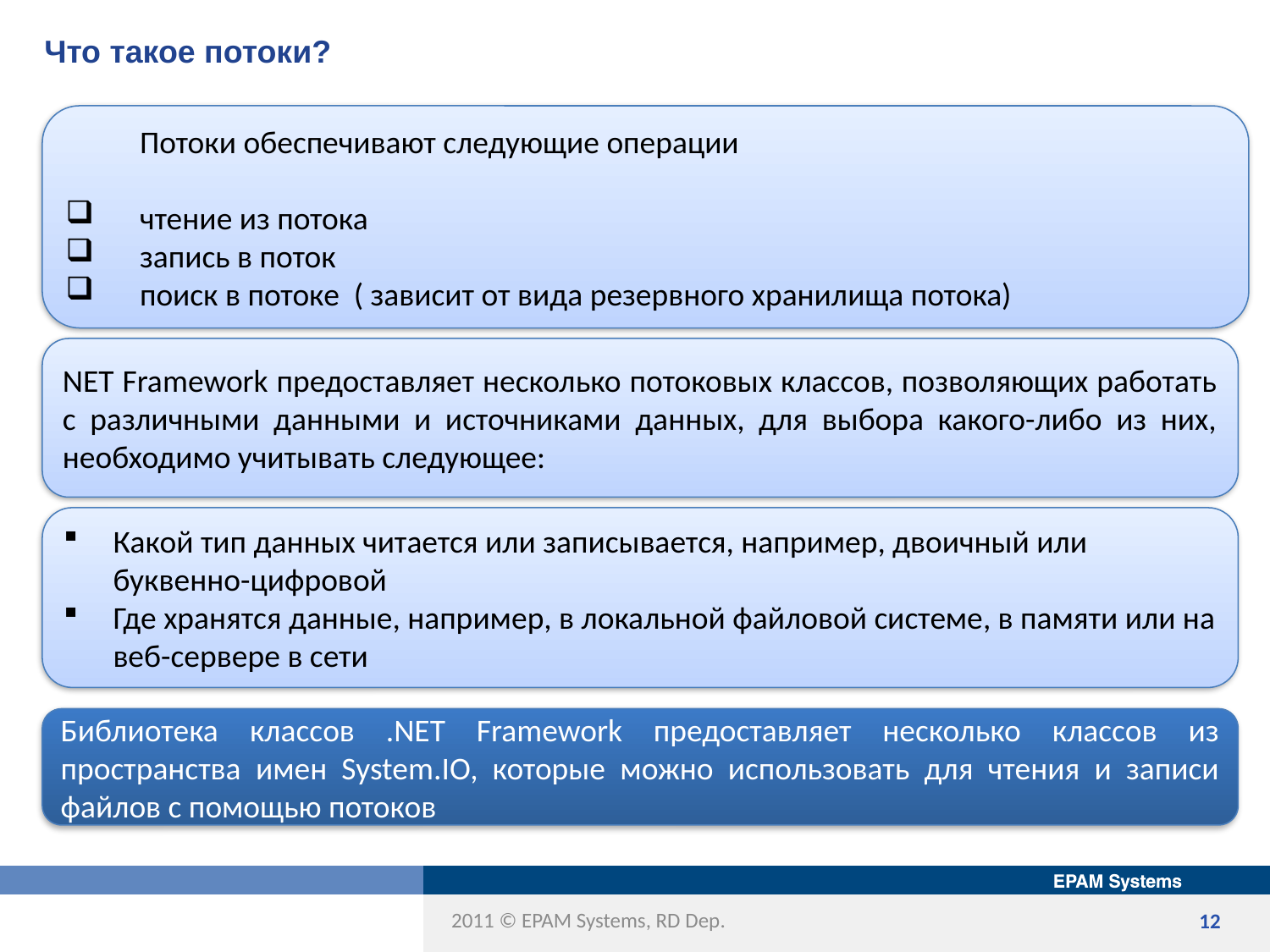

# Что такое потоки?

	Потоки обеспечивают следующие операции

чтение из потока
запись в поток
поиск в потоке  ( зависит от вида резервного хранилища потока)

NET Framework предоставляет несколько потоковых классов, позволяющих работать с различными данными и источниками данных, для выбора какого-либо из них, необходимо учитывать следующее:
Какой тип данных читается или записывается, например, двоичный или буквенно-цифровой
Где хранятся данные, например, в локальной файловой системе, в памяти или на веб-сервере в сети
Библиотека классов .NET Framework предоставляет несколько классов из пространства имен System.IO, которые можно использовать для чтения и записи файлов с помощью потоков